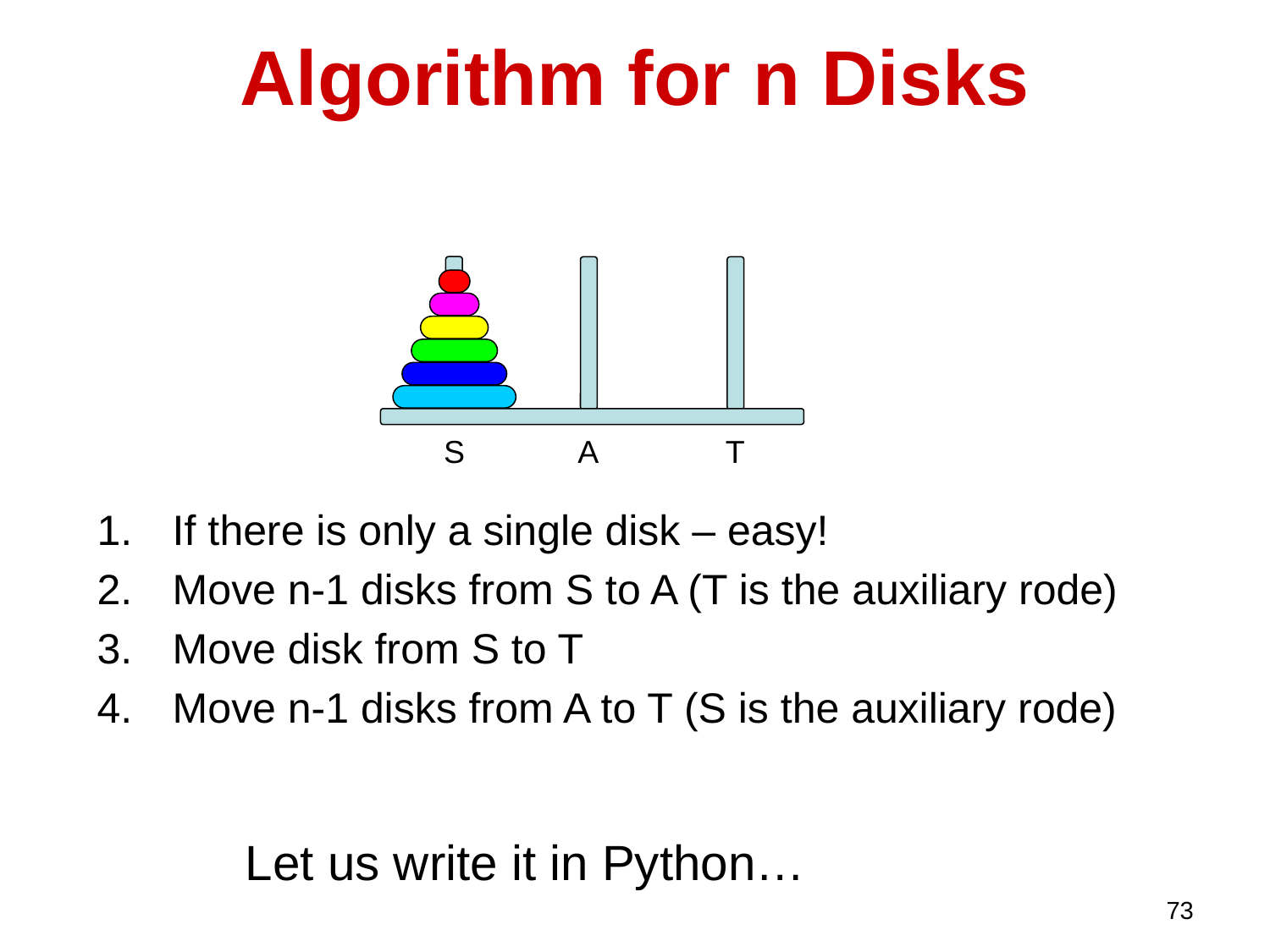

Algorithm for n Disks

S
A
T
 If there is only a single disk – easy!
 Move n-1 disks from S to A (T is the auxiliary rode)
 Move disk from S to T
 Move n-1 disks from A to T (S is the auxiliary rode)
Let us write it in Python…
73